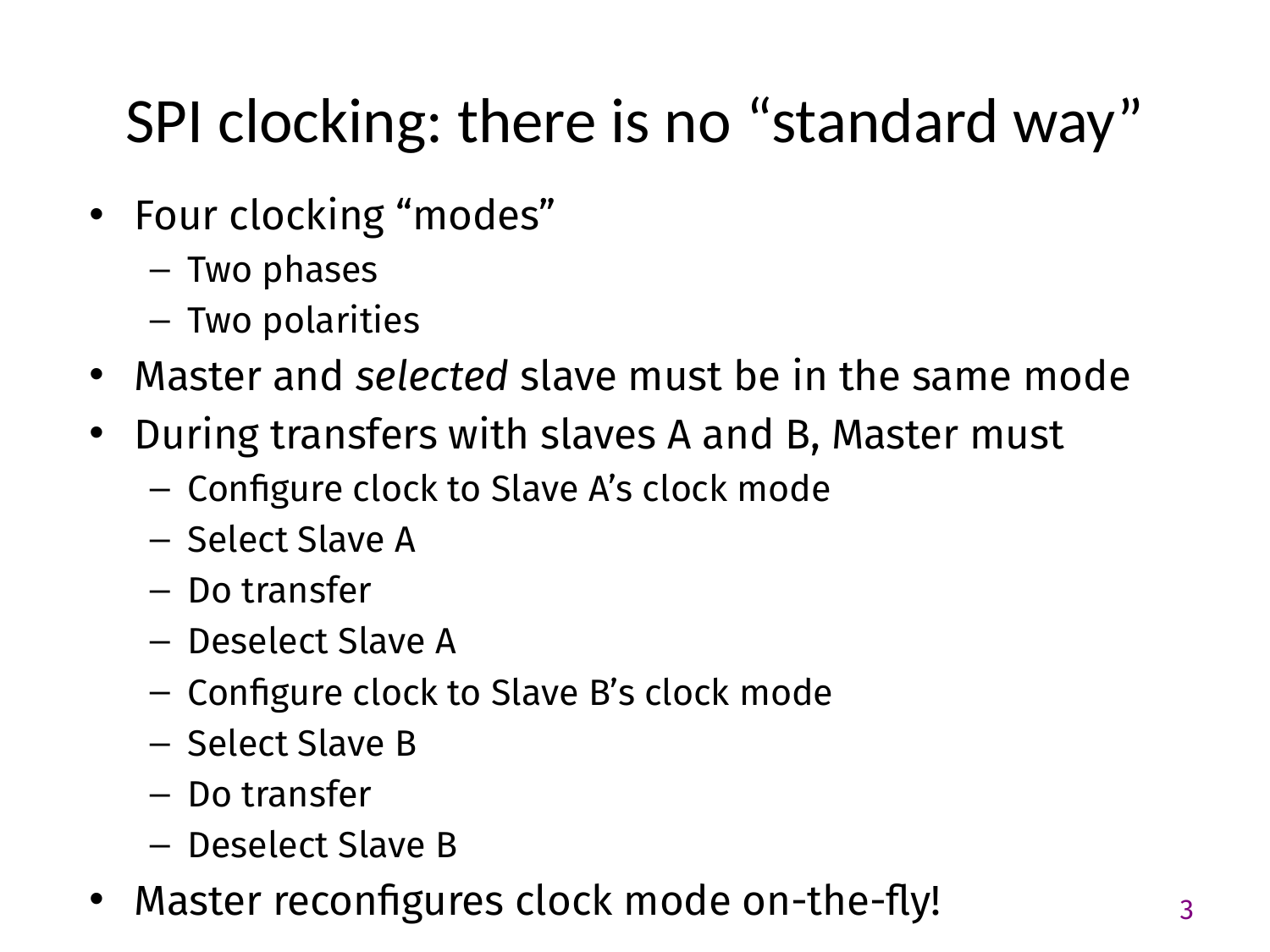

# SPI clocking: there is no “standard way”
Four clocking “modes”
Two phases
Two polarities
Master and selected slave must be in the same mode
During transfers with slaves A and B, Master must
Configure clock to Slave A’s clock mode
Select Slave A
Do transfer
Deselect Slave A
Configure clock to Slave B’s clock mode
Select Slave B
Do transfer
Deselect Slave B
Master reconfigures clock mode on-the-fly!
3